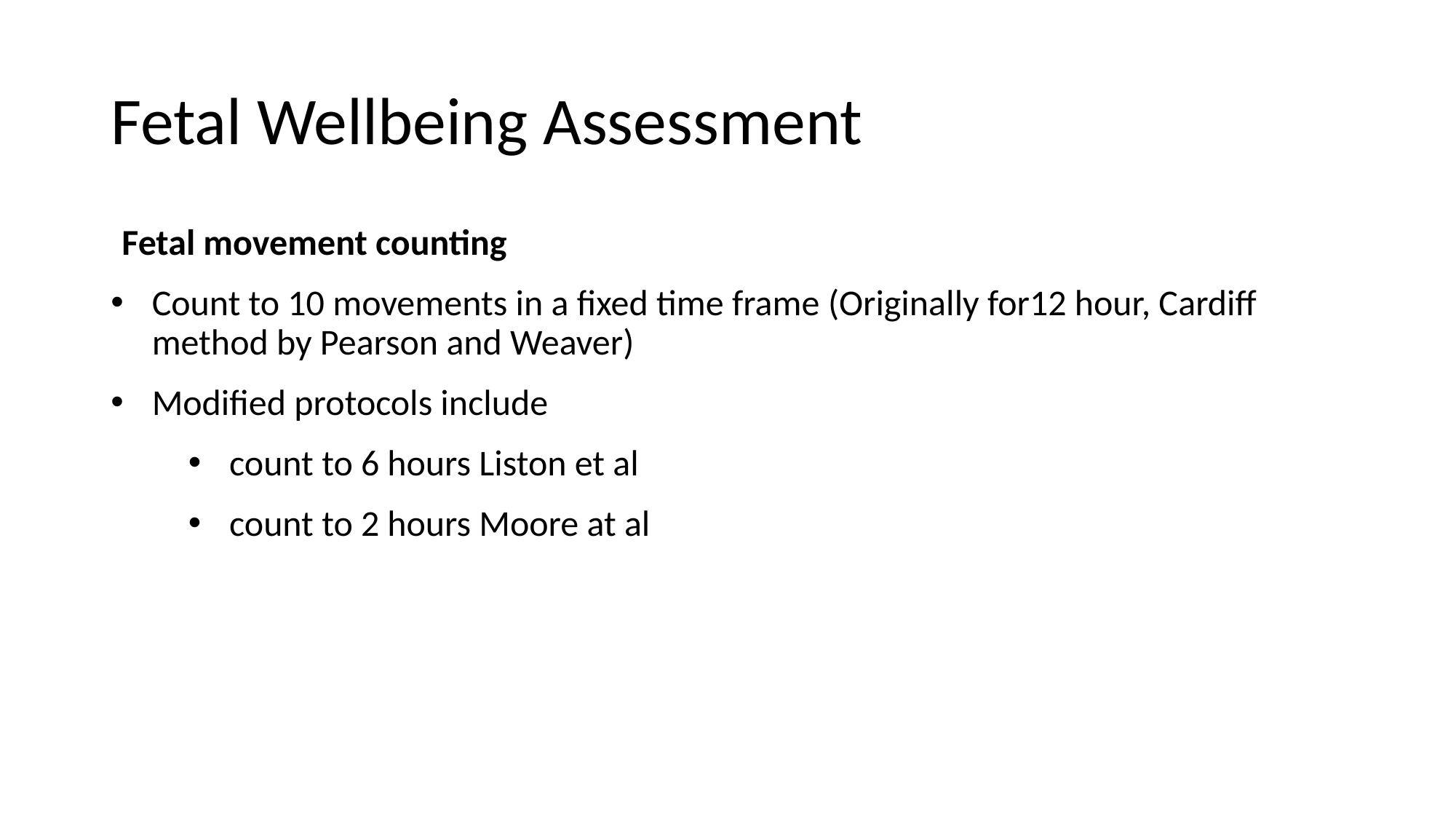

# Fetal Wellbeing Assessment
Fetal movement counting
Count to 10 movements in a fixed time frame (Originally for12 hour, Cardiff method by Pearson and Weaver)
Modified protocols include
count to 6 hours Liston et al
count to 2 hours Moore at al